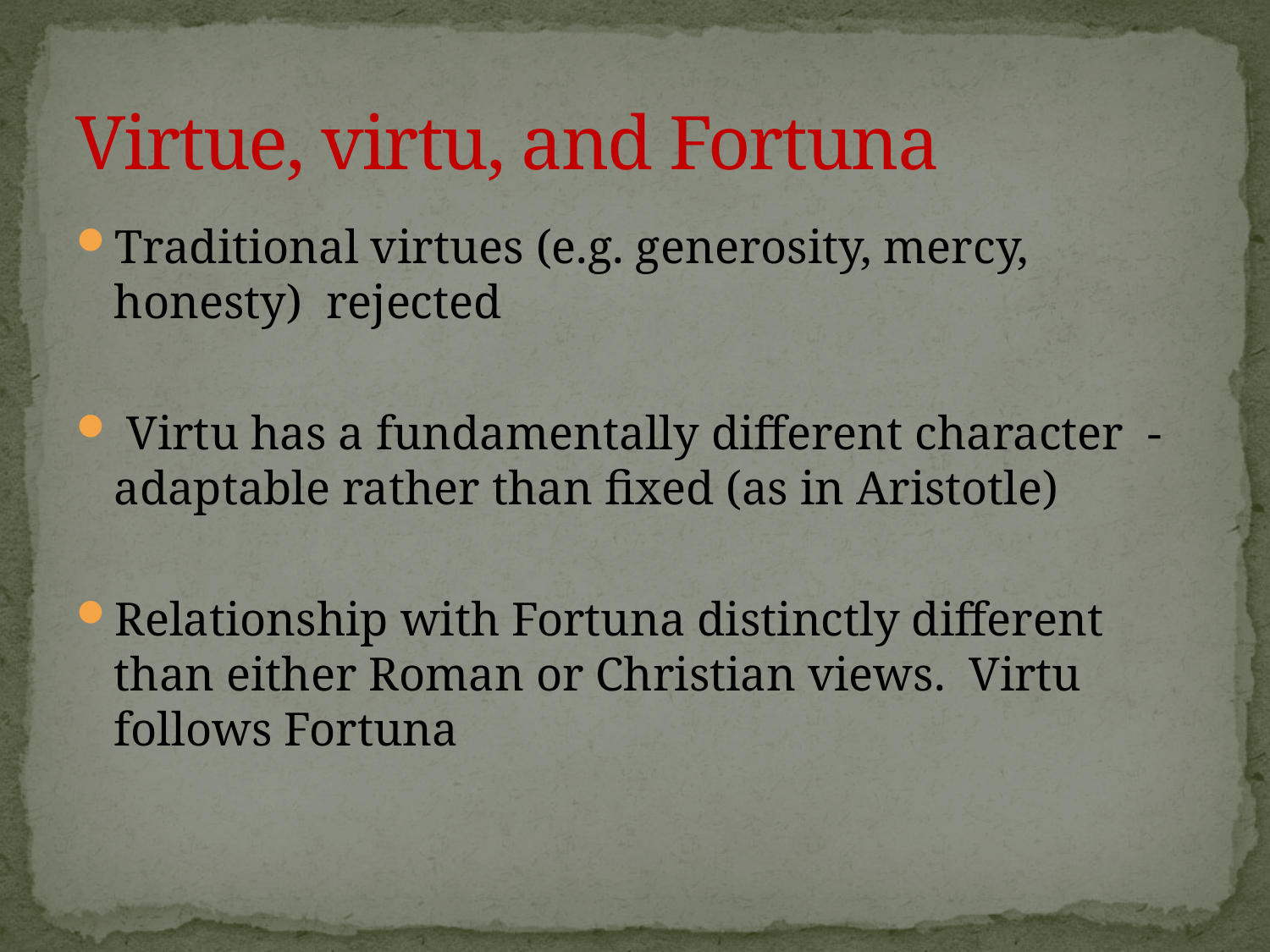

# Virtue, virtu, and Fortuna
Traditional virtues (e.g. generosity, mercy, honesty)  rejected

 Virtu has a fundamentally different character  -  adaptable rather than fixed (as in Aristotle)

Relationship with Fortuna distinctly different than either Roman or Christian views.  Virtu follows Fortuna